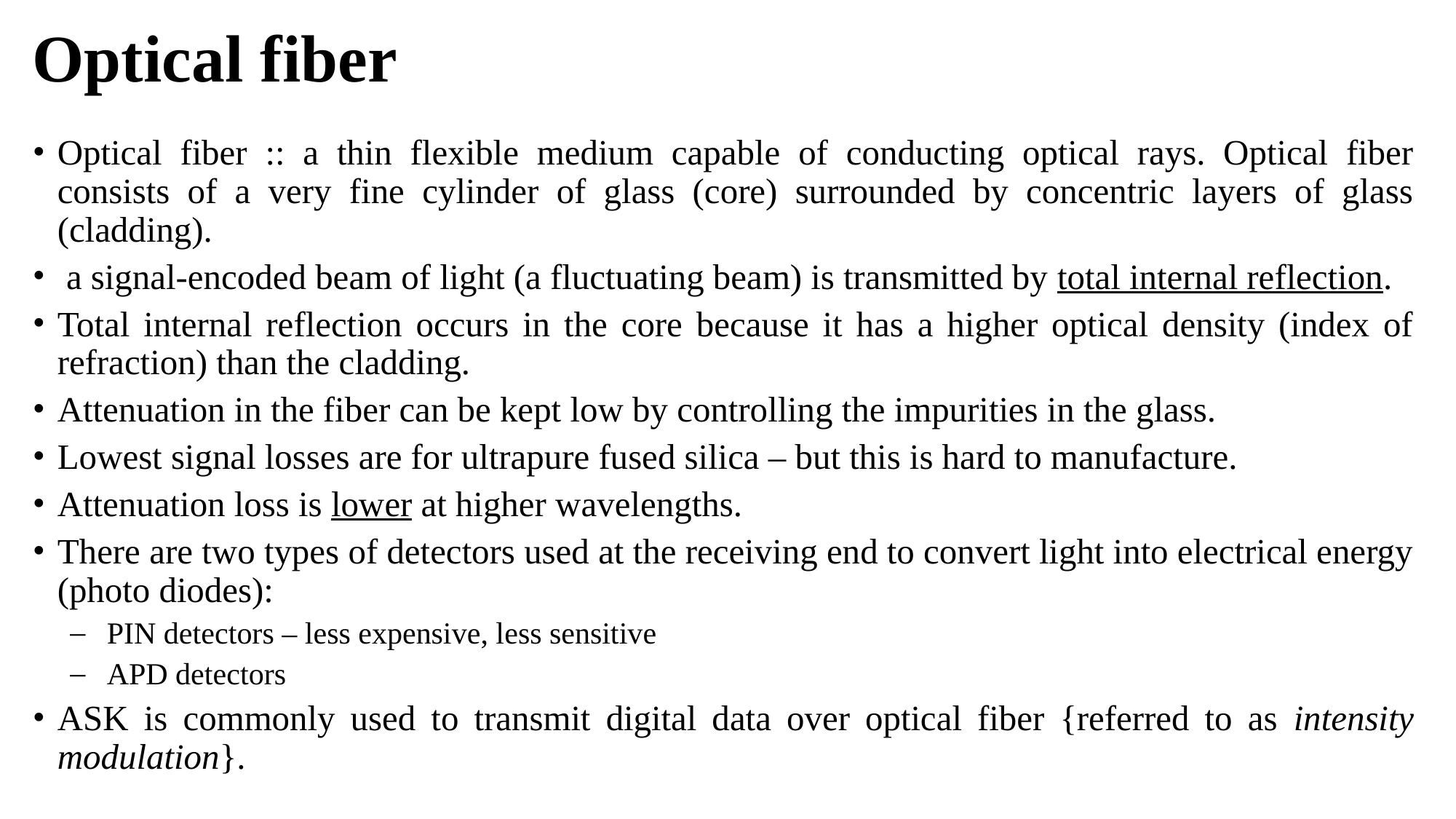

# Optical fiber
Optical fiber :: a thin flexible medium capable of conducting optical rays. Optical fiber consists of a very fine cylinder of glass (core) surrounded by concentric layers of glass (cladding).
 a signal-encoded beam of light (a fluctuating beam) is transmitted by total internal reflection.
Total internal reflection occurs in the core because it has a higher optical density (index of refraction) than the cladding.
Attenuation in the fiber can be kept low by controlling the impurities in the glass.
Lowest signal losses are for ultrapure fused silica – but this is hard to manufacture.
Attenuation loss is lower at higher wavelengths.
There are two types of detectors used at the receiving end to convert light into electrical energy (photo diodes):
PIN detectors – less expensive, less sensitive
APD detectors
ASK is commonly used to transmit digital data over optical fiber {referred to as intensity modulation}.